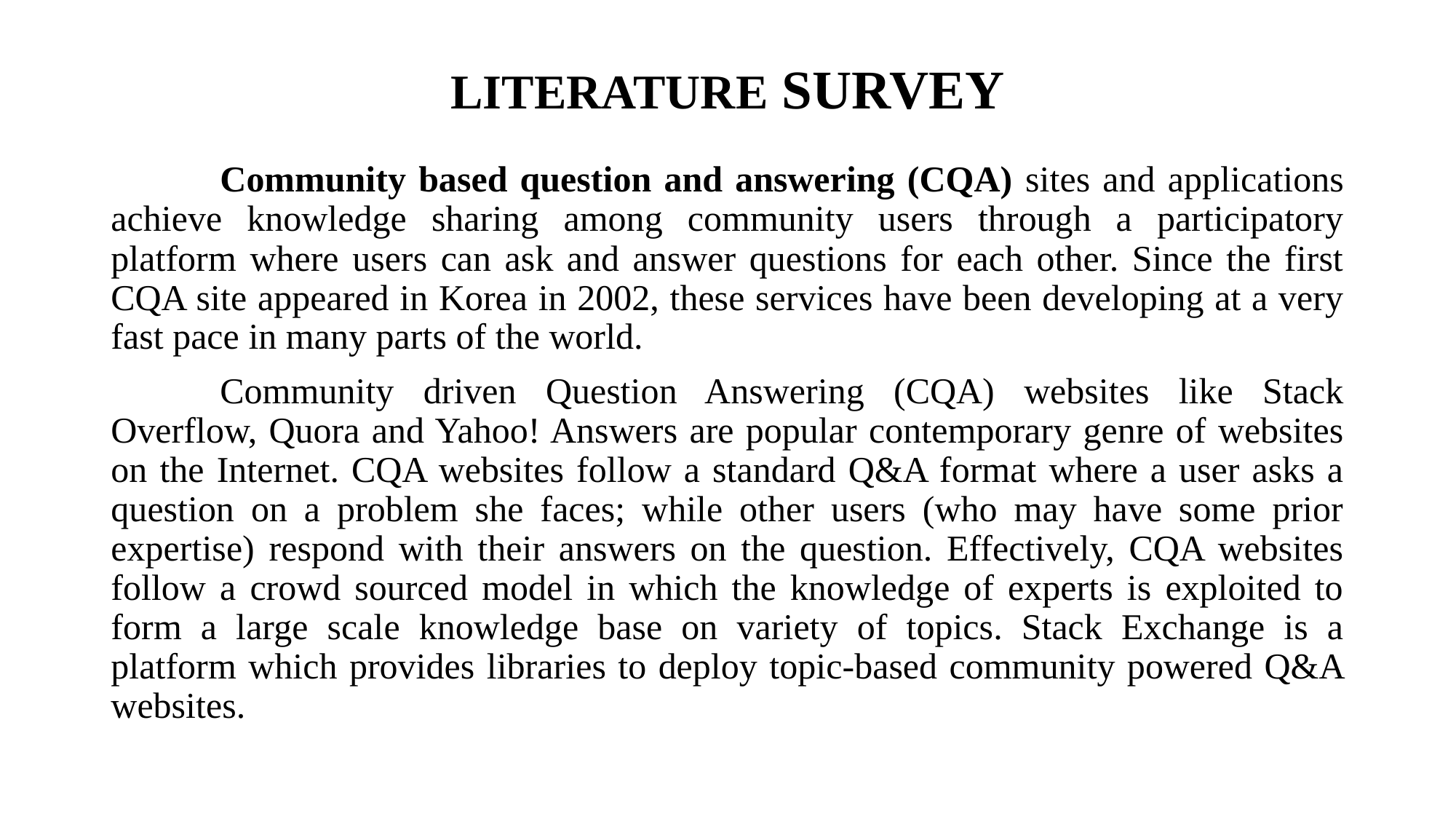

# LITERATURE SURVEY
	Community based question and answering (CQA) sites and applications achieve knowledge sharing among community users through a participatory platform where users can ask and answer questions for each other. Since the first CQA site appeared in Korea in 2002, these services have been developing at a very fast pace in many parts of the world.
	Community driven Question Answering (CQA) websites like Stack Overflow, Quora and Yahoo! Answers are popular contemporary genre of websites on the Internet. CQA websites follow a standard Q&A format where a user asks a question on a problem she faces; while other users (who may have some prior expertise) respond with their answers on the question. Effectively, CQA websites follow a crowd sourced model in which the knowledge of experts is exploited to form a large scale knowledge base on variety of topics. Stack Exchange is a platform which provides libraries to deploy topic-based community powered Q&A websites.